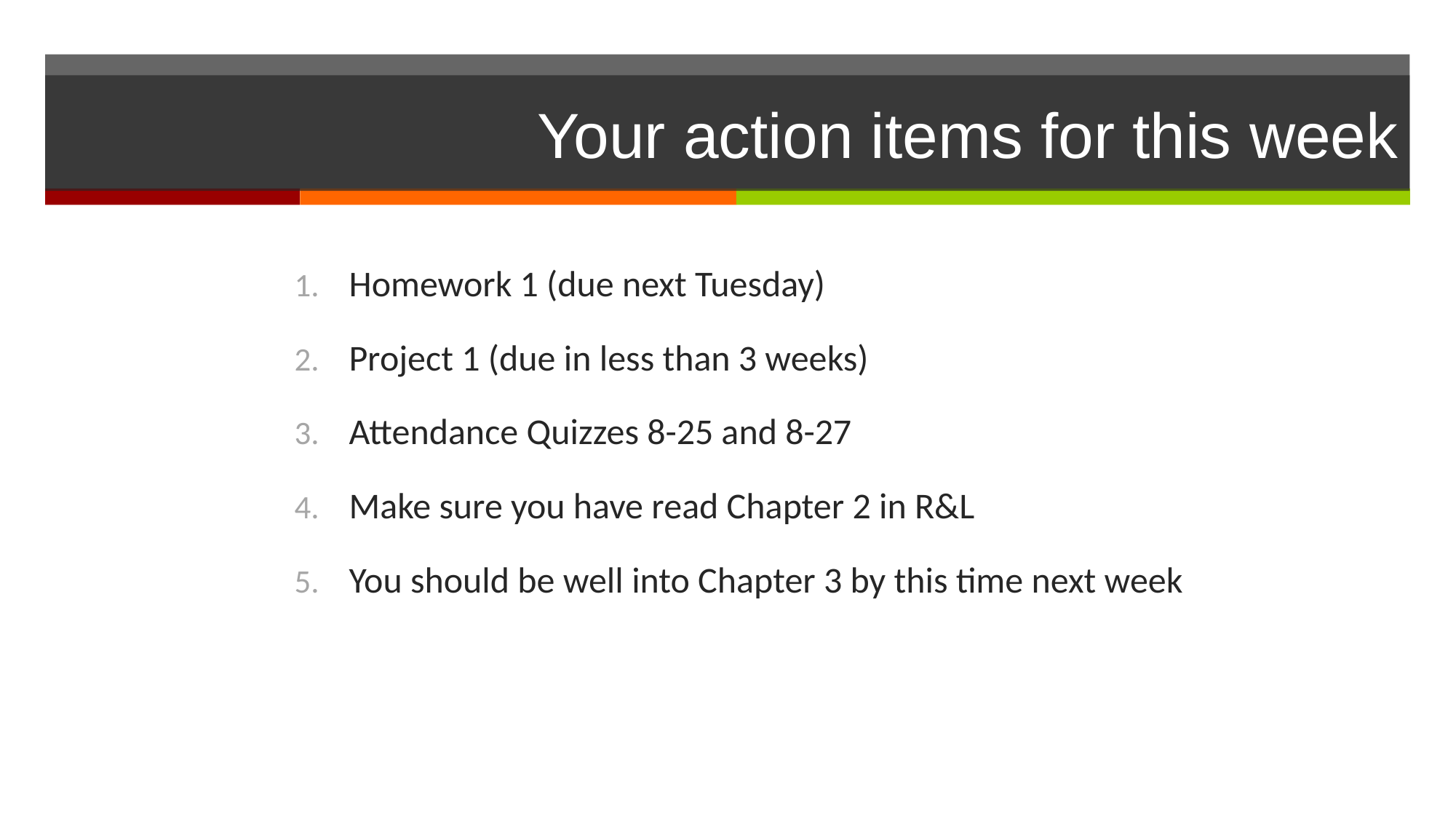

# Your action items for this week
Homework 1 (due next Tuesday)
Project 1 (due in less than 3 weeks)
Attendance Quizzes 8-25 and 8-27
Make sure you have read Chapter 2 in R&L
You should be well into Chapter 3 by this time next week